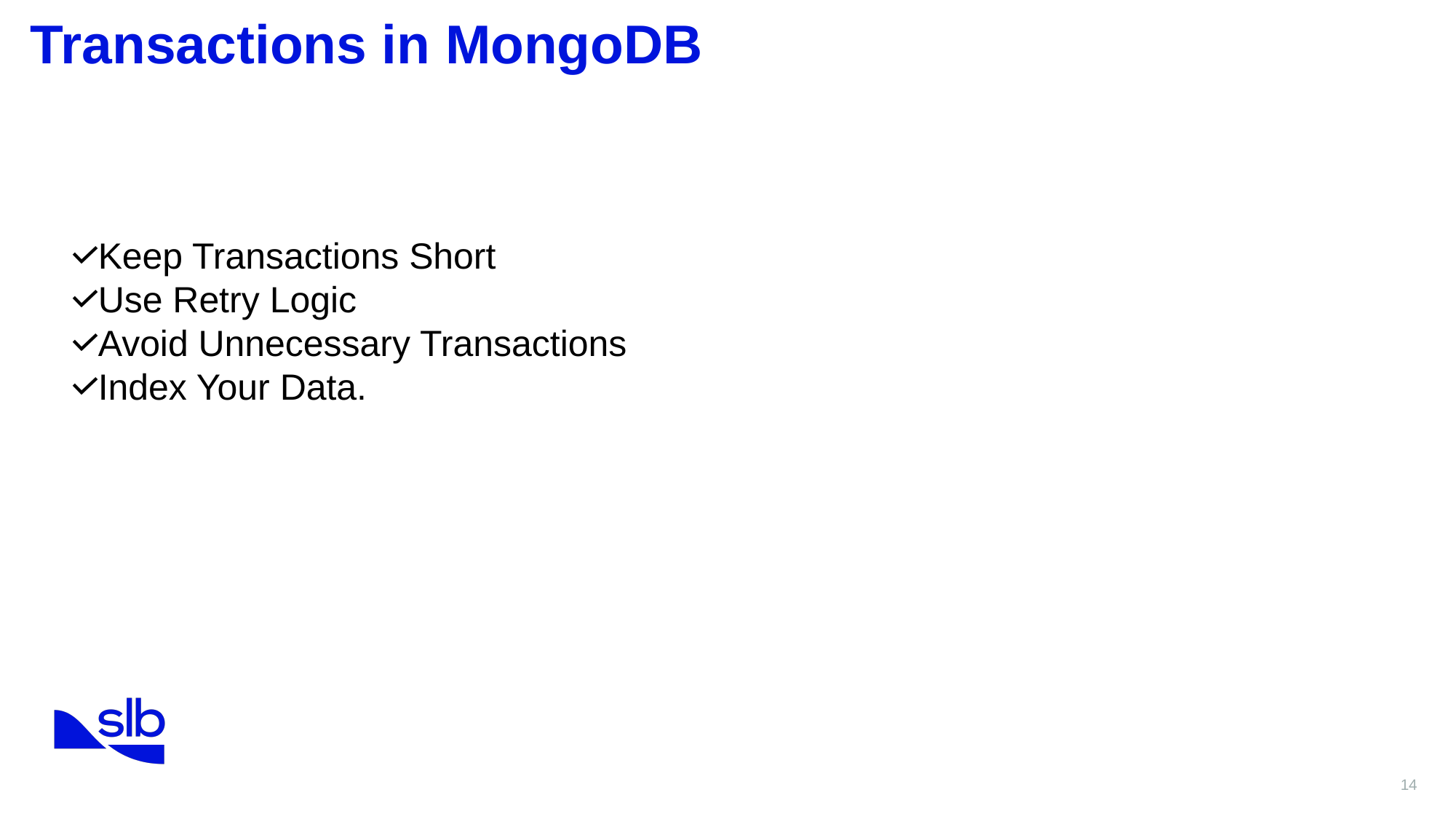

Transactions in MongoDB
Keep Transactions Short
Use Retry Logic
Avoid Unnecessary Transactions
Index Your Data.

14